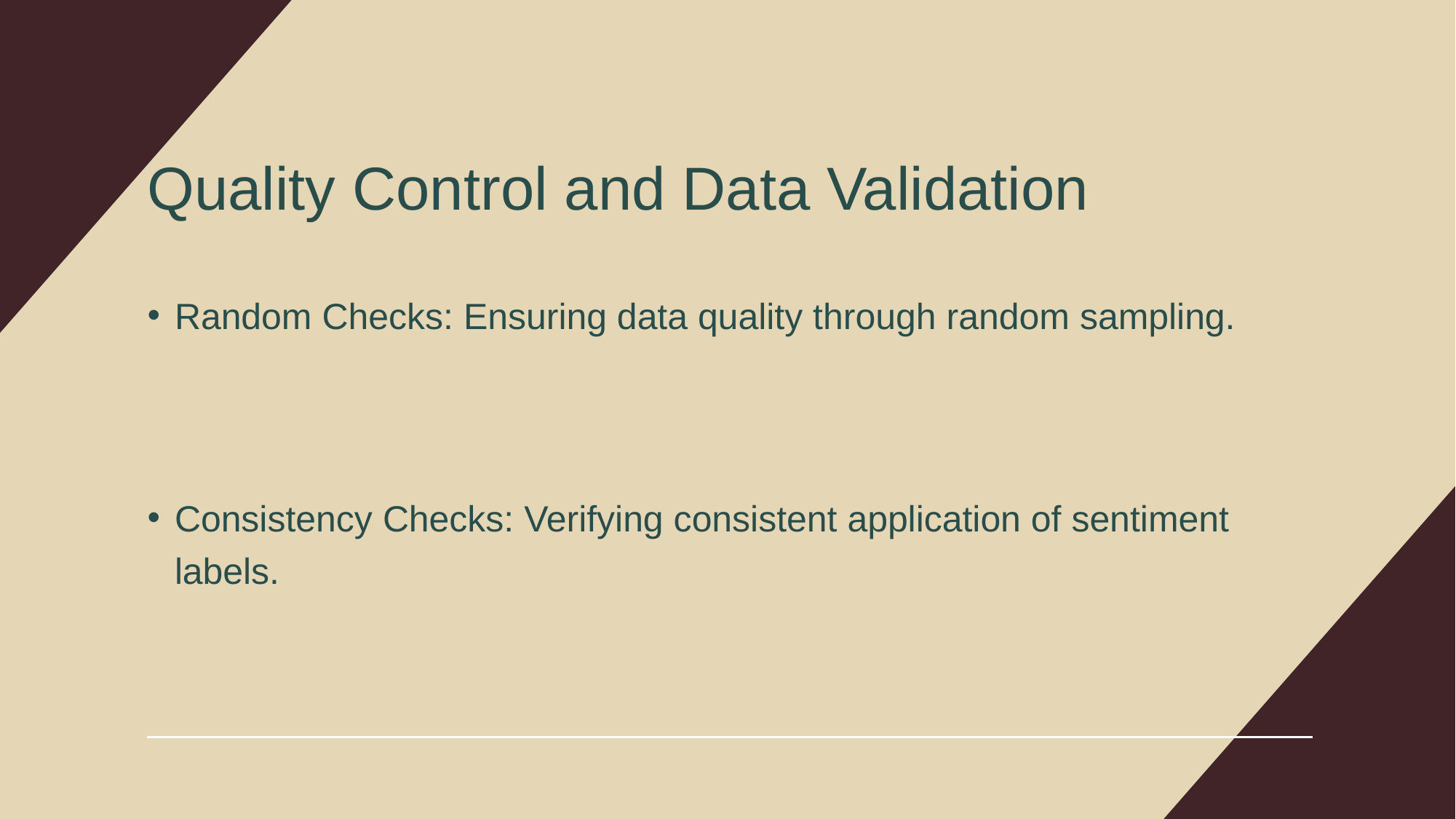

# Quality Control and Data Validation
Random Checks: Ensuring data quality through random sampling.

Consistency Checks: Verifying consistent application of sentiment labels.